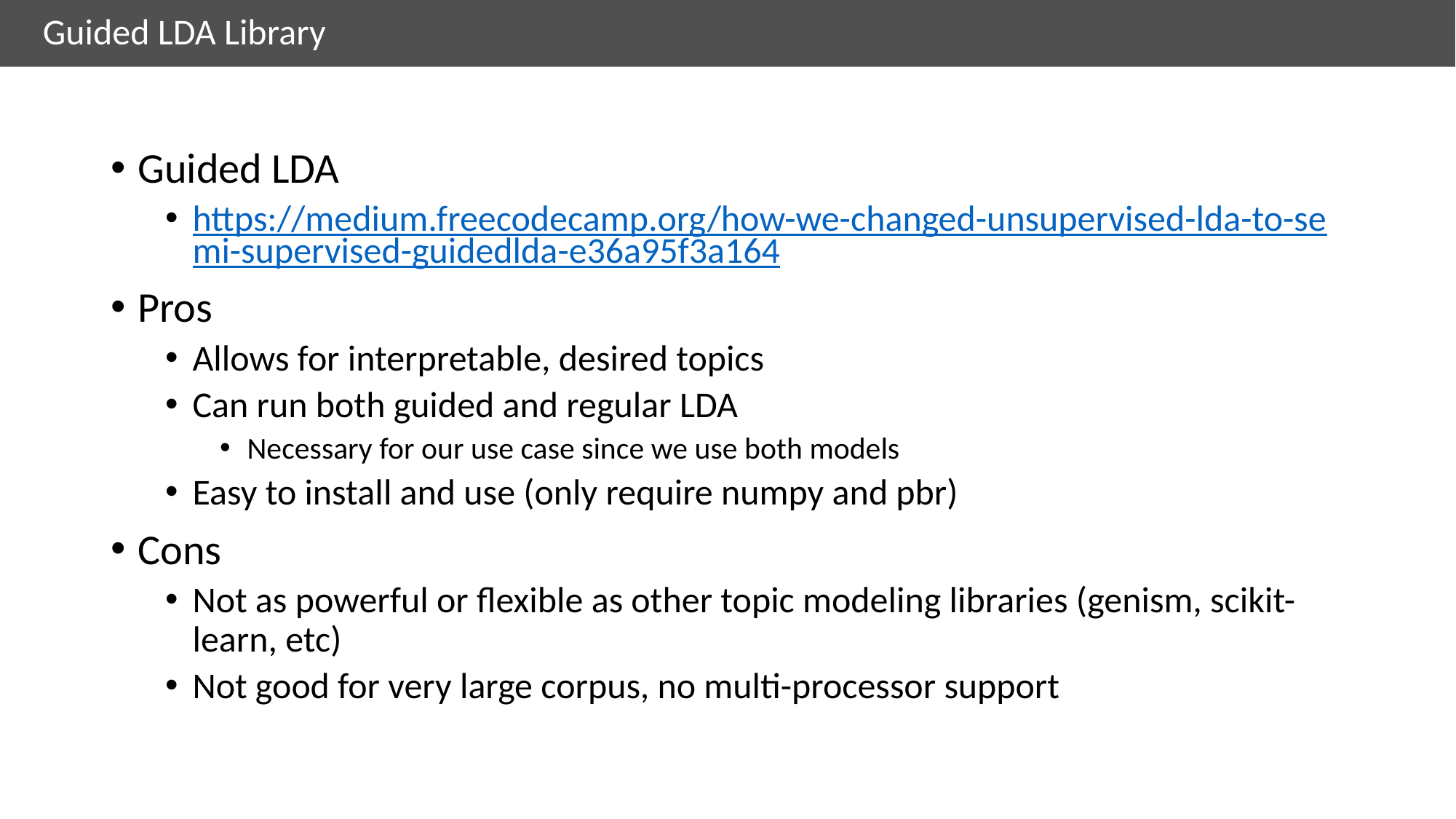

# Guided LDA Library
Guided LDA
https://medium.freecodecamp.org/how-we-changed-unsupervised-lda-to-semi-supervised-guidedlda-e36a95f3a164
Pros
Allows for interpretable, desired topics
Can run both guided and regular LDA
Necessary for our use case since we use both models
Easy to install and use (only require numpy and pbr)
Cons
Not as powerful or flexible as other topic modeling libraries (genism, scikit-learn, etc)
Not good for very large corpus, no multi-processor support